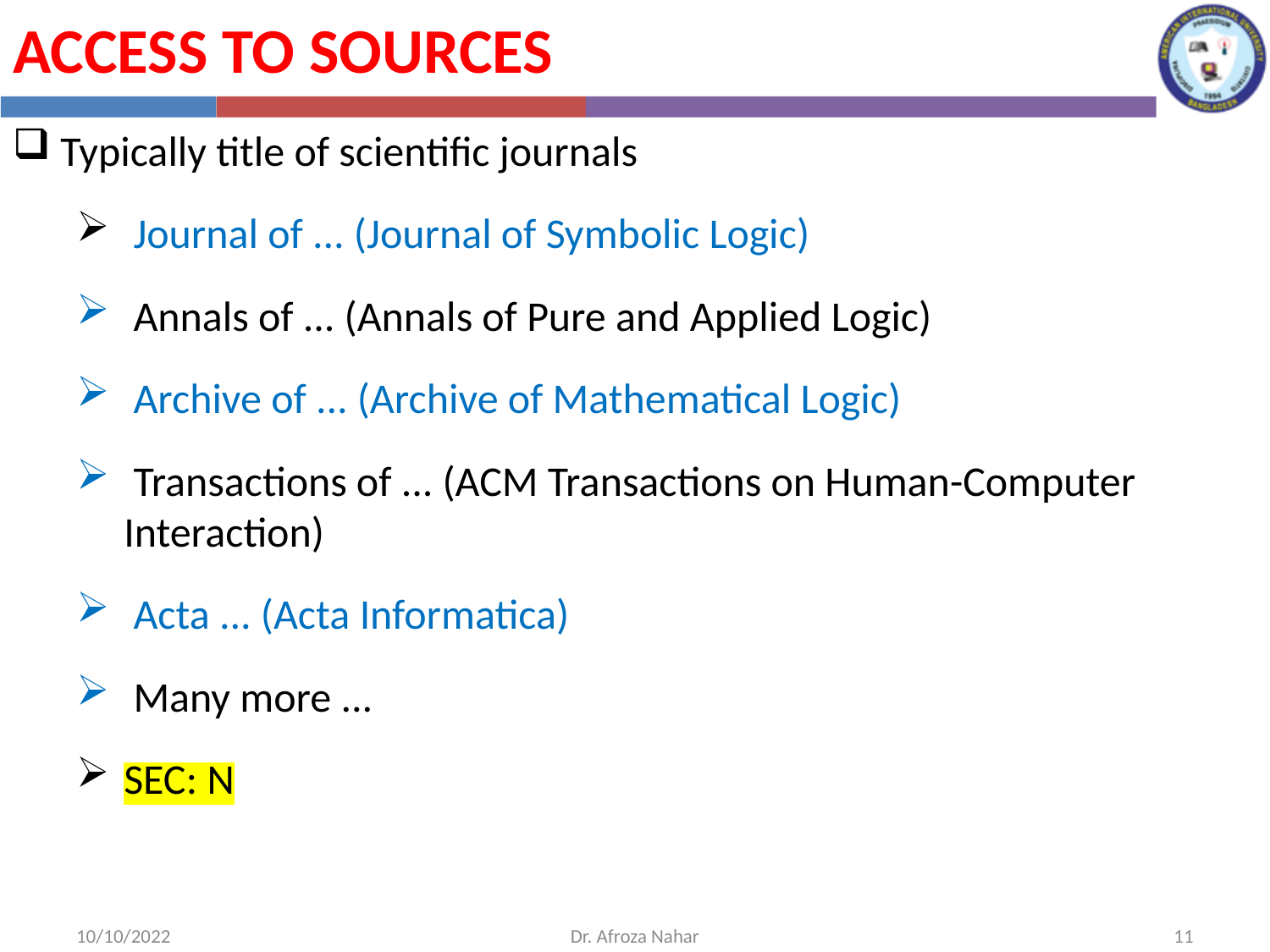

Access to Sources
Typically title of scientific journals
 Journal of ... (Journal of Symbolic Logic)
 Annals of ... (Annals of Pure and Applied Logic)
 Archive of ... (Archive of Mathematical Logic)
 Transactions of ... (ACM Transactions on Human-Computer Interaction)
 Acta ... (Acta Informatica)
 Many more ...
SEC: N

10/10/2022
Dr. Afroza Nahar
11